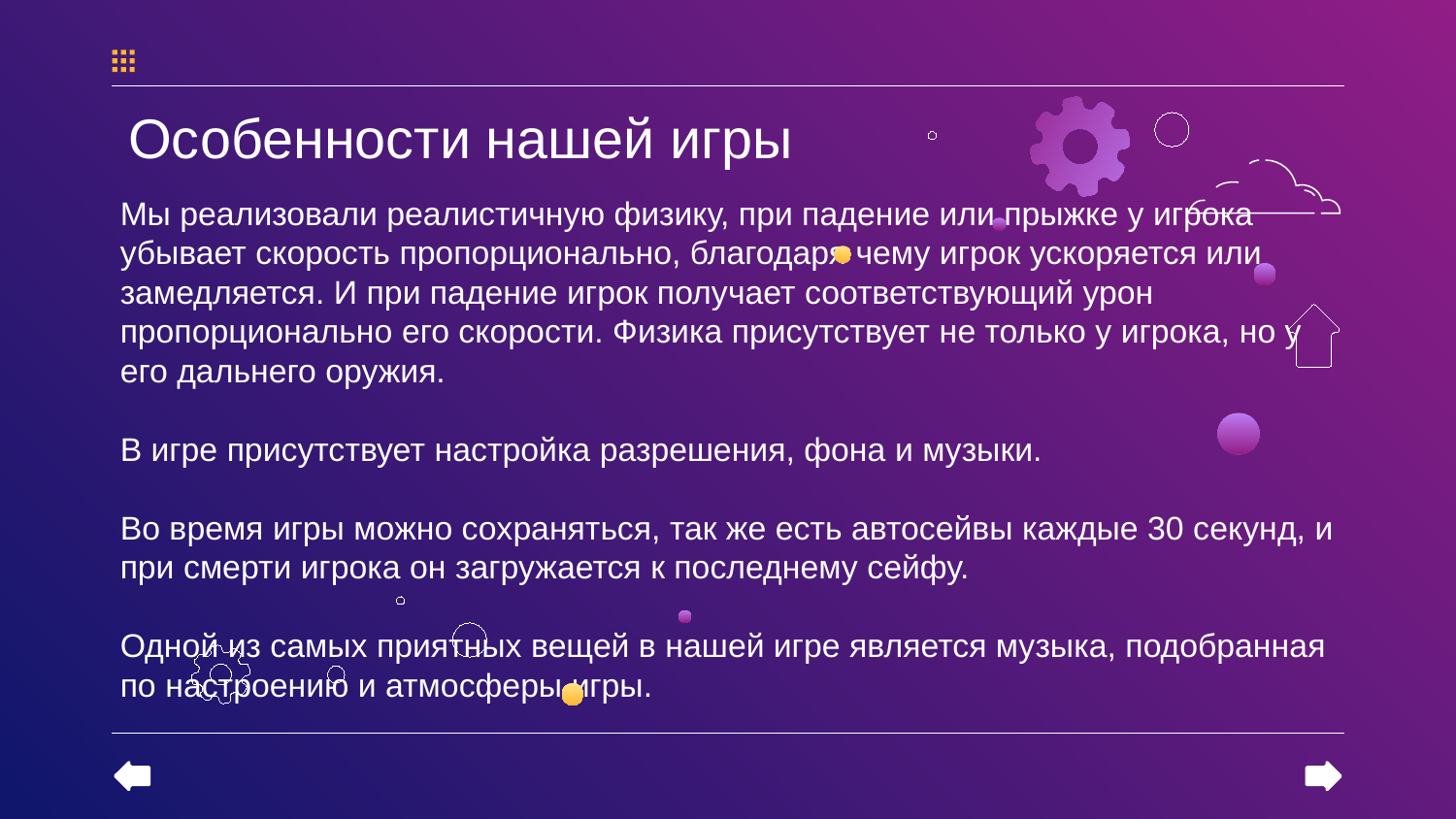

Особенности нашей игры

# Мы реализовали реалистичную физику, при падение или прыжке у игрока  убывает скорость пропорционально, благодаря чему игрок ускоряется или замедляется. И при падение игрок получает соответствующий урон пропорционально его скорости. Физика присутствует не только у игрока, но у его дальнего оружия.
В игре присутствует настройка разрешения, фона и музыки.
Во время игры можно сохраняться, так же есть автосейвы каждые 30 секунд, и при смерти игрока он загружается к последнему сейфу.
Одной из самых приятных вещей в нашей игре является музыка, подобранная по настроению и атмосферы игры.